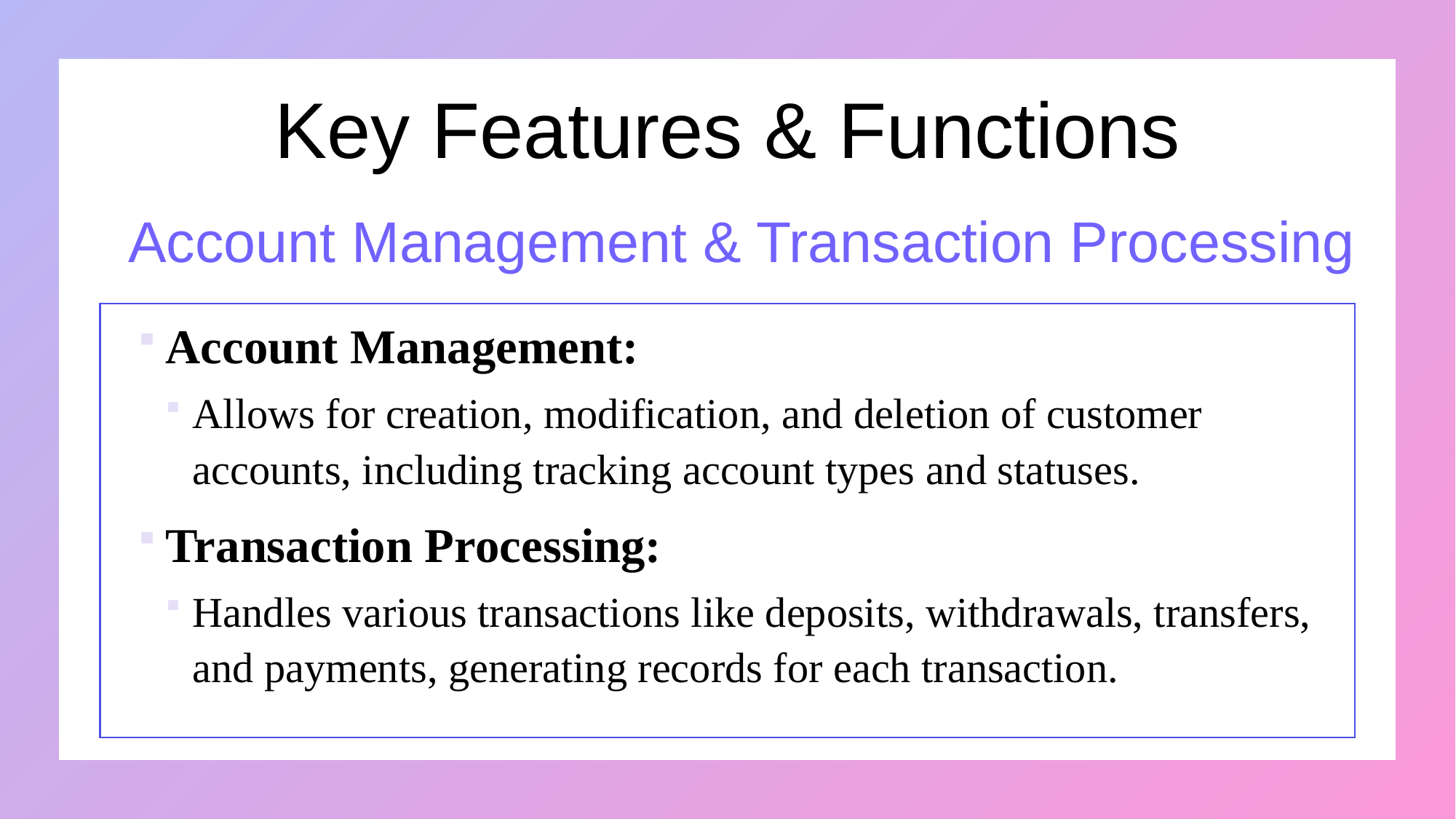

# Key Features & Functions
Account Management & Transaction Processing
Account Management:
Allows for creation, modification, and deletion of customer accounts, including tracking account types and statuses.
Transaction Processing:
Handles various transactions like deposits, withdrawals, transfers, and payments, generating records for each transaction.